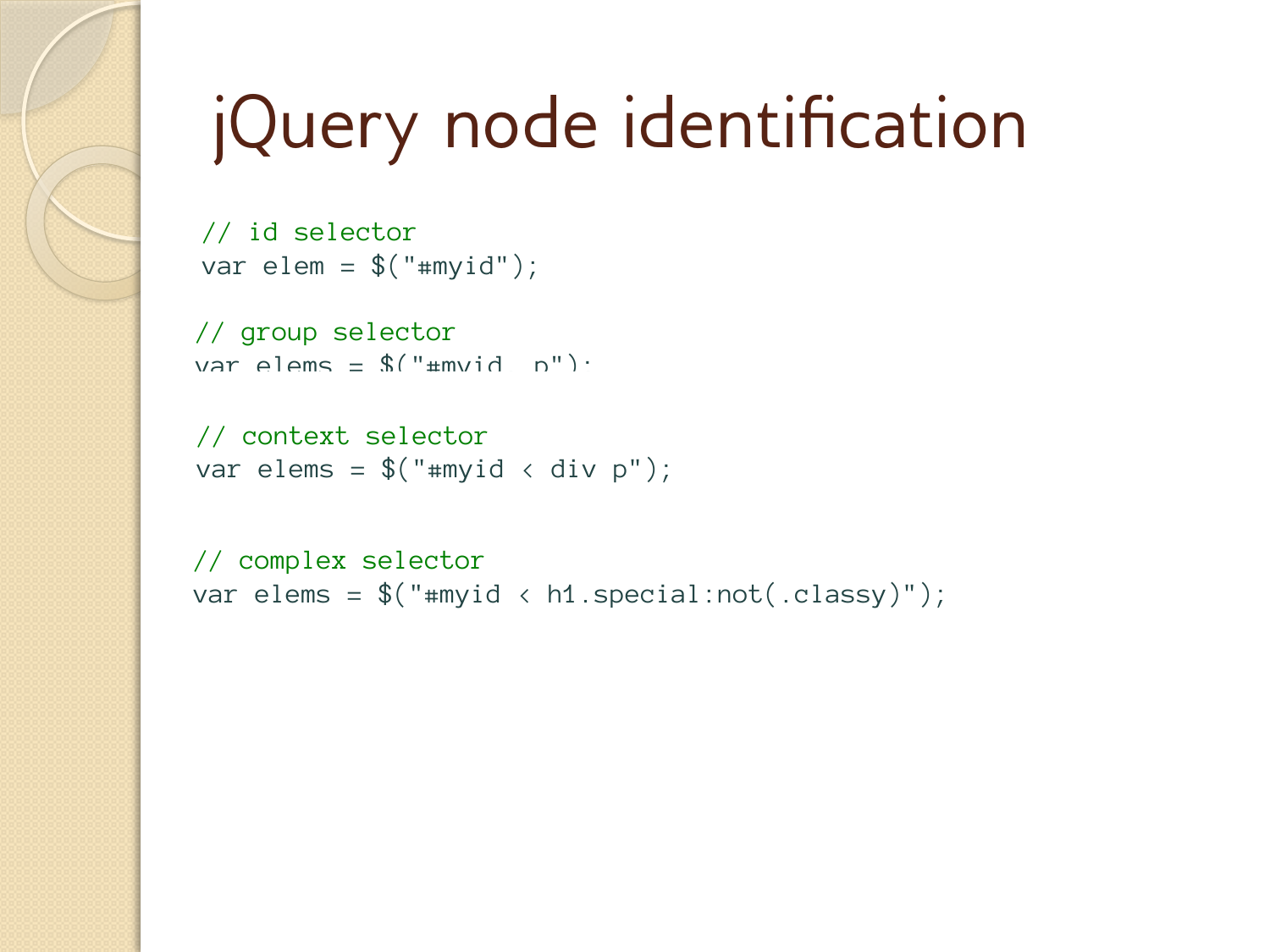

# jQuery node identification
// id selector
var elem = $("#myid");
// group selector
var elems = $("#myid, p");

// context selector
var elems = $("#myid < div p");

// complex selector
var elems = $("#myid < h1.special:not(.classy)");